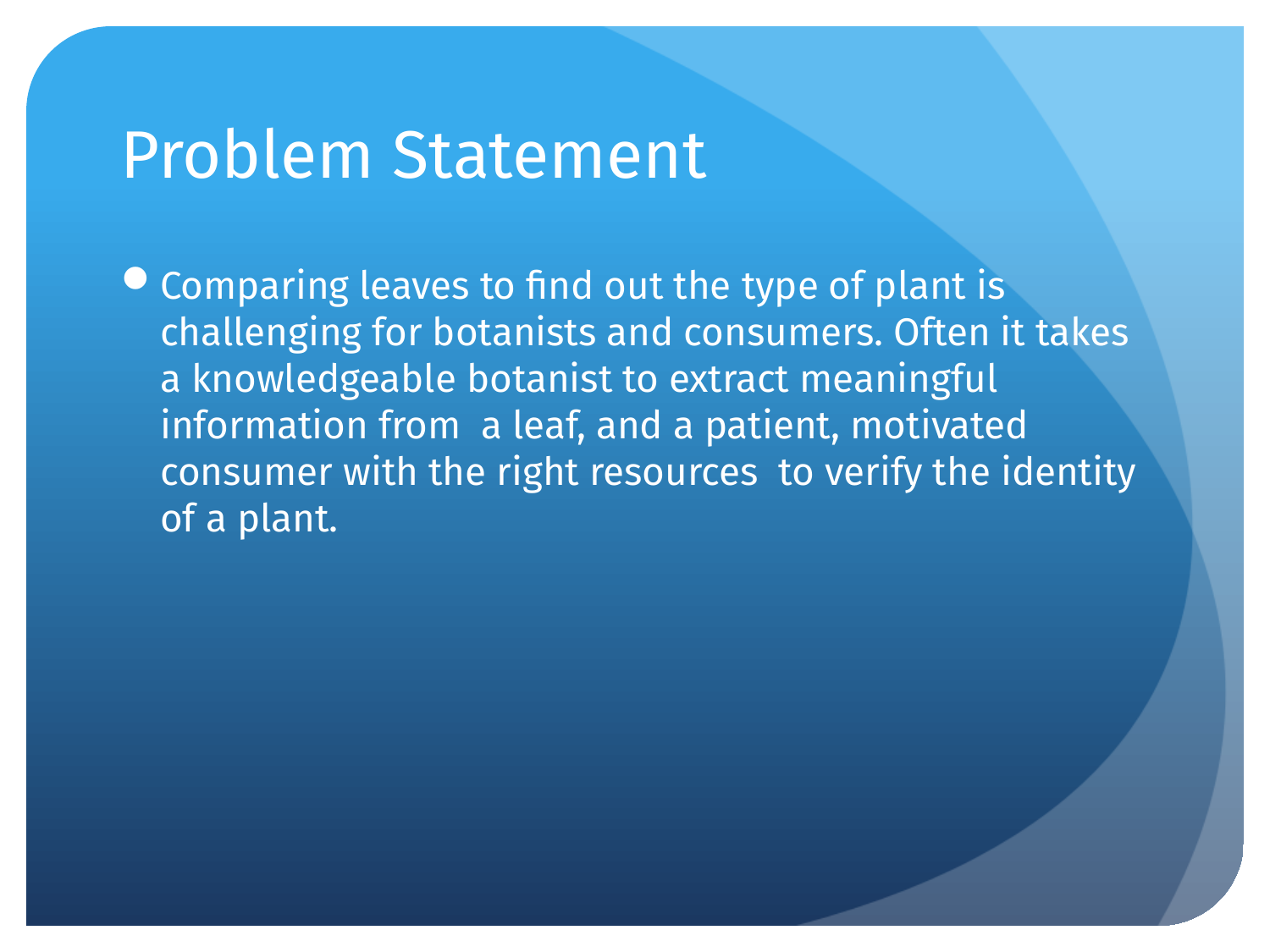

# Problem Statement
Comparing leaves to find out the type of plant is challenging for botanists and consumers. Often it takes a knowledgeable botanist to extract meaningful information from  a leaf, and a patient, motivated consumer with the right resources  to verify the identity of a plant.